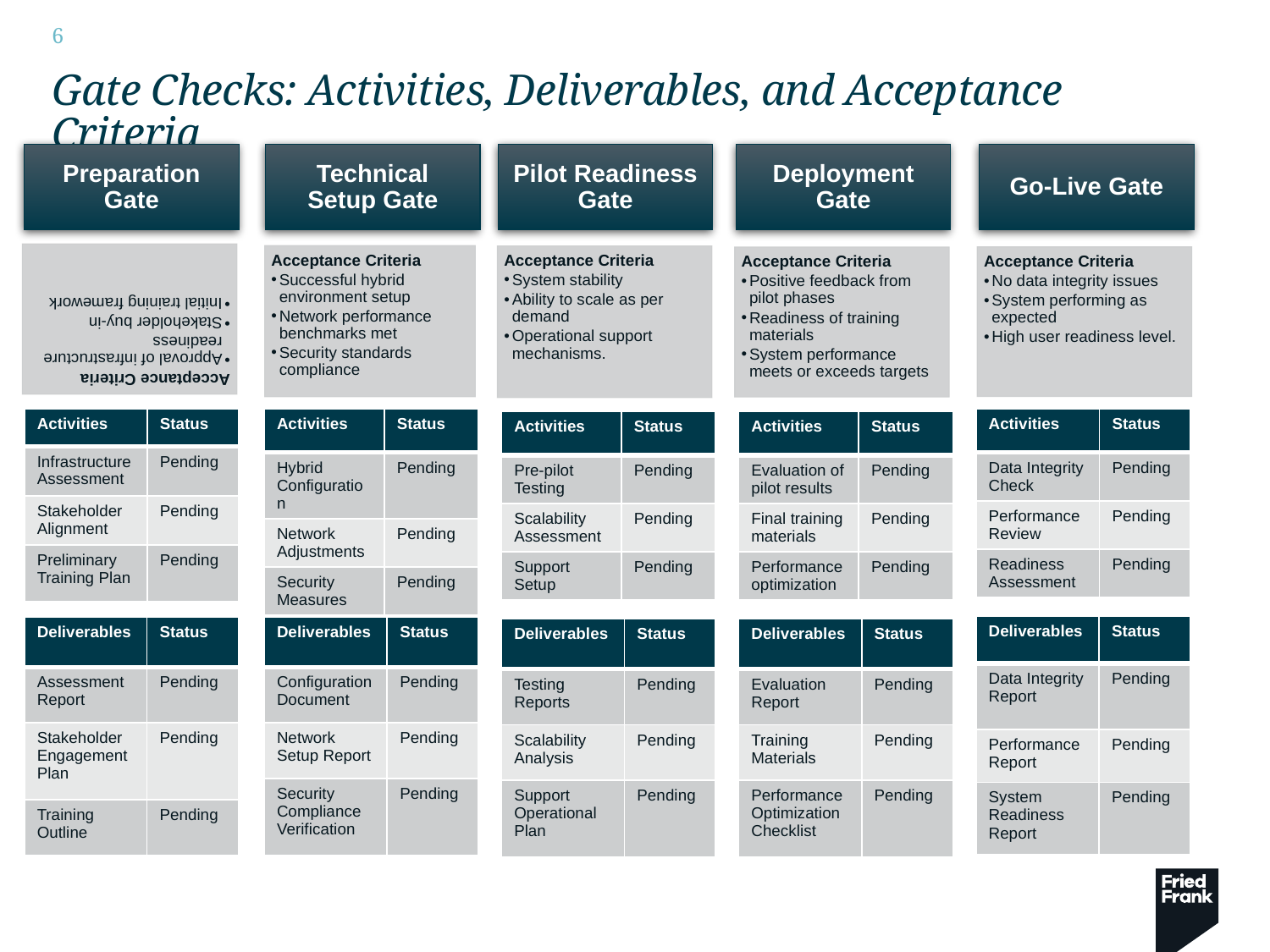

# Gate Checks: Activities, Deliverables, and Acceptance Criteria
Preparation Gate
Acceptance Criteria
Approval of infrastructure readiness
Stakeholder buy-in
Initial training framework
Technical Setup Gate
Acceptance Criteria
Successful hybrid environment setup
Network performance benchmarks met
Security standards compliance
Pilot Readiness Gate
Acceptance Criteria
System stability
Ability to scale as per demand
Operational support mechanisms.
Deployment Gate
Acceptance Criteria
Positive feedback from pilot phases
Readiness of training materials
System performance meets or exceeds targets
Go-Live Gate
Acceptance Criteria
No data integrity issues
System performing as expected
High user readiness level.
| Activities | Status |
| --- | --- |
| Hybrid Configuration | Pending |
| Network Adjustments | Pending |
| Security Measures | Pending |
| Activities | Status |
| --- | --- |
| Data Integrity Check | Pending |
| Performance Review | Pending |
| Readiness Assessment | Pending |
| Activities | Status |
| --- | --- |
| Infrastructure Assessment | Pending |
| Stakeholder Alignment | Pending |
| Preliminary Training Plan | Pending |
| Activities | Status |
| --- | --- |
| Pre-pilot Testing | Pending |
| Scalability Assessment | Pending |
| Support Setup | Pending |
| Activities | Status |
| --- | --- |
| Evaluation of pilot results | Pending |
| Final training materials | Pending |
| Performance optimization | Pending |
| Deliverables | Status |
| --- | --- |
| Data Integrity Report | Pending |
| Performance Report | Pending |
| System Readiness Report | Pending |
| Deliverables | Status |
| --- | --- |
| Assessment Report | Pending |
| Stakeholder Engagement Plan | Pending |
| Training Outline | Pending |
| Deliverables | Status |
| --- | --- |
| Configuration Document | Pending |
| Network Setup Report | Pending |
| Security Compliance Verification | Pending |
| Deliverables | Status |
| --- | --- |
| Testing Reports | Pending |
| Scalability Analysis | Pending |
| Support Operational Plan | Pending |
| Deliverables | Status |
| --- | --- |
| Evaluation Report | Pending |
| Training Materials | Pending |
| Performance Optimization Checklist | Pending |